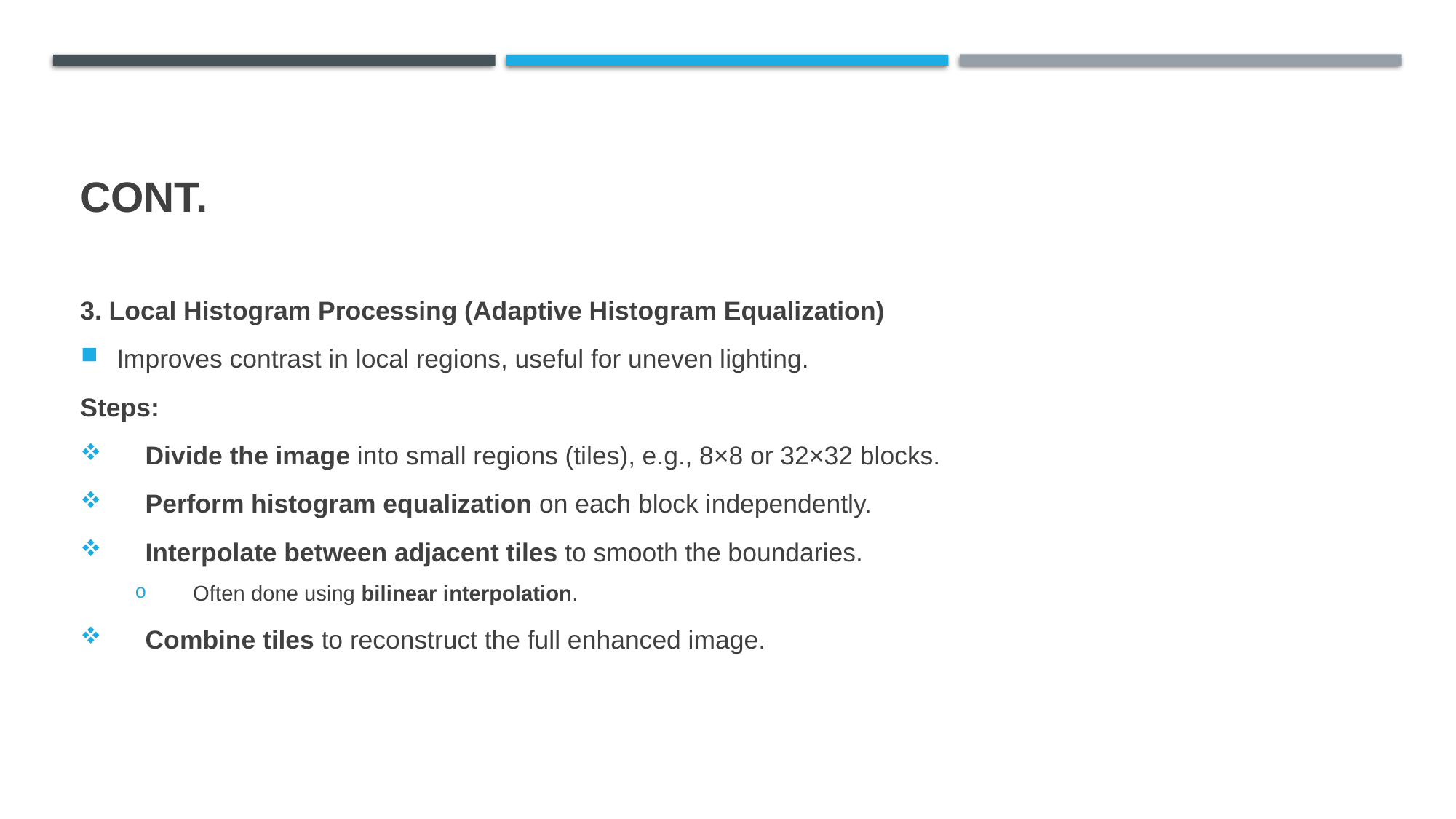

# CONT.
3. Local Histogram Processing (Adaptive Histogram Equalization)
Improves contrast in local regions, useful for uneven lighting.
Steps:
    Divide the image into small regions (tiles), e.g., 8×8 or 32×32 blocks.
    Perform histogram equalization on each block independently.
    Interpolate between adjacent tiles to smooth the boundaries.
    Often done using bilinear interpolation.
    Combine tiles to reconstruct the full enhanced image.